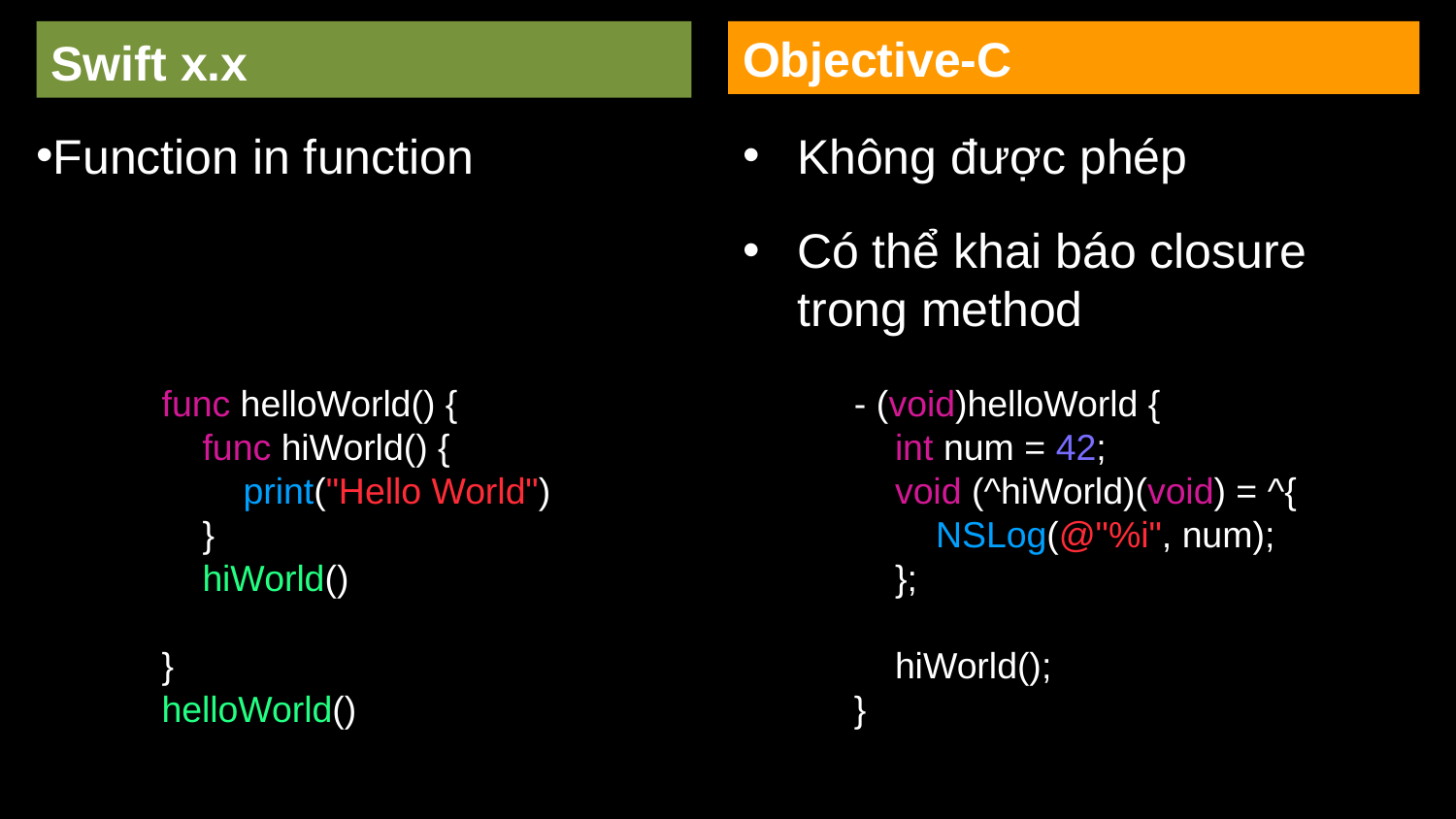

Swift x.x
Objective-C
Không được phép
Có thể khai báo closure trong method
Function in function
func helloWorld() {
    func hiWorld() {
        print("Hello World")
    }
    hiWorld()

}
helloWorld()
- (void)helloWorld {
    int num = 42;
    void (^hiWorld)(void) = ^{
        NSLog(@"%i", num);
    };

    hiWorld();
}